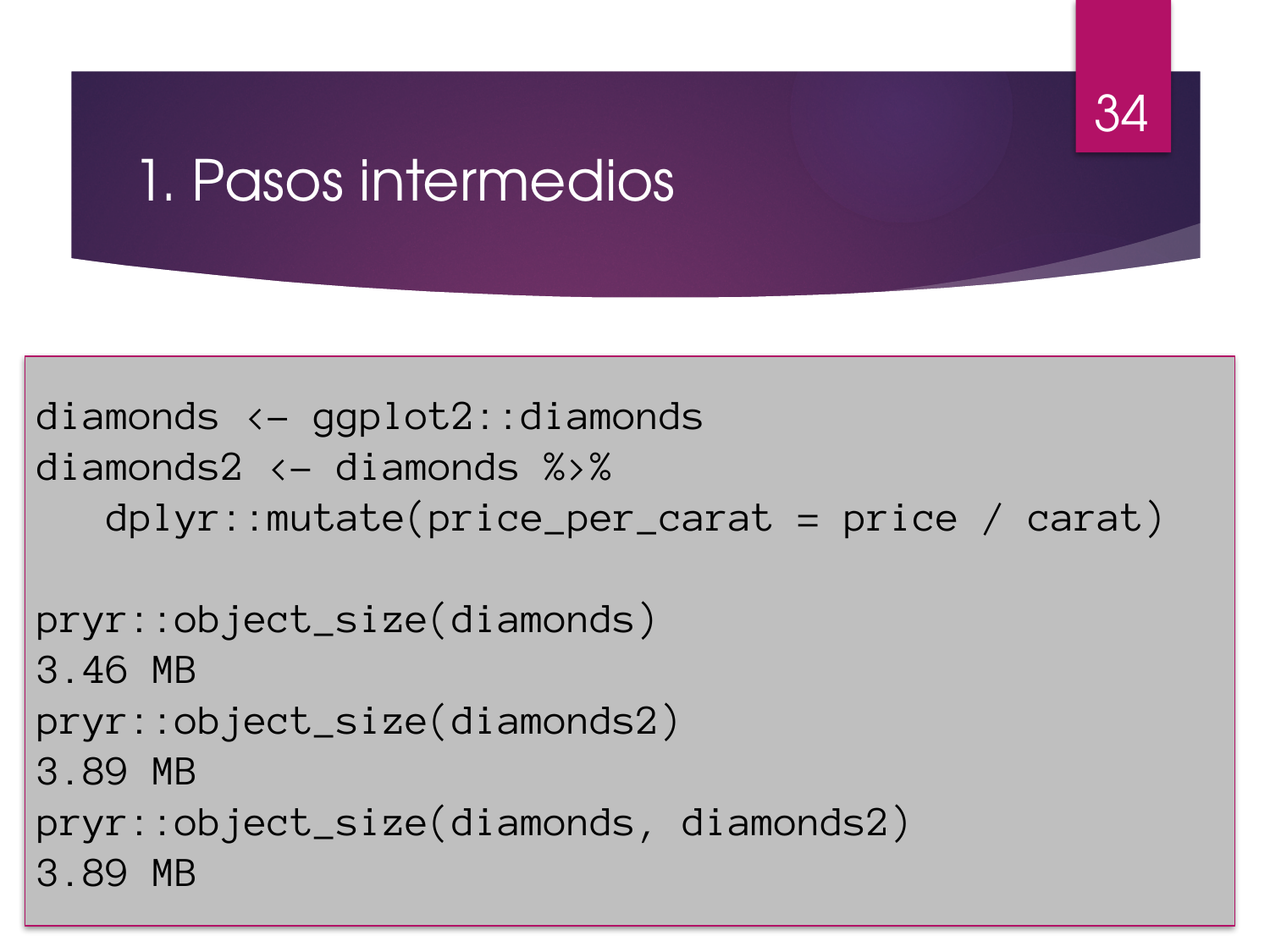

34
# 1. Pasos intermedios
Realmente no usamos mas memoria mientras los datos no cambien

¿cuáles son las desventajas de esto?
diamonds <- ggplot2::diamonds
diamonds2 <- diamonds %>%
   dplyr::mutate(price_per_carat = price / carat)

pryr::object_size(diamonds)
3.46 MB
pryr::object_size(diamonds2)
3.89 MB
pryr::object_size(diamonds, diamonds2)
3.89 MB